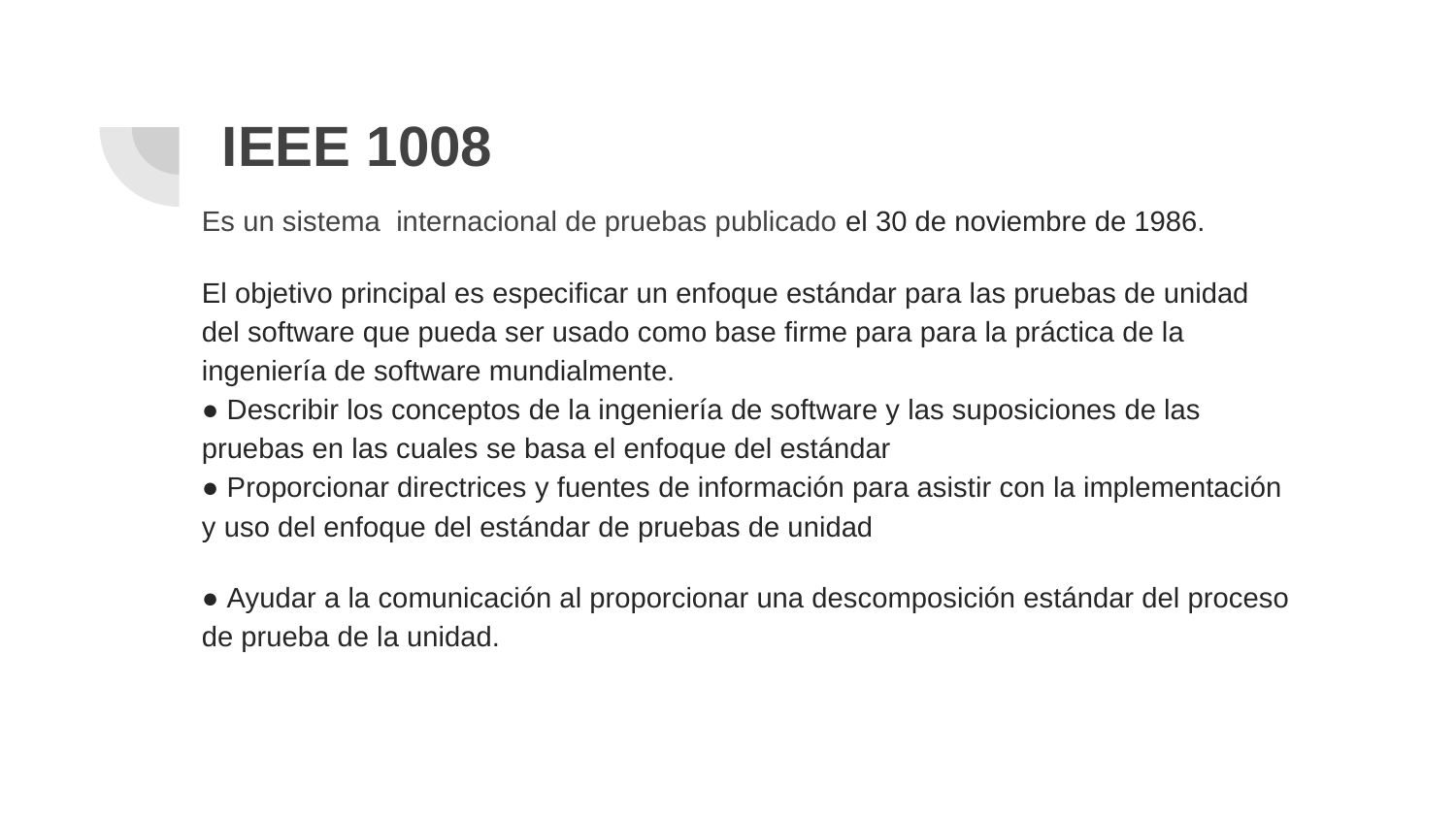

# IEEE 1008
Es un sistema  internacional de pruebas publicado el 30 de noviembre de 1986.
El objetivo principal es especificar un enfoque estándar para las pruebas de unidad del software que pueda ser usado como base firme para para la práctica de la ingeniería de software mundialmente.
● Describir los conceptos de la ingeniería de software y las suposiciones de las pruebas en las cuales se basa el enfoque del estándar
● Proporcionar directrices y fuentes de información para asistir con la implementación y uso del enfoque del estándar de pruebas de unidad
● Ayudar a la comunicación al proporcionar una descomposición estándar del proceso de prueba de la unidad.